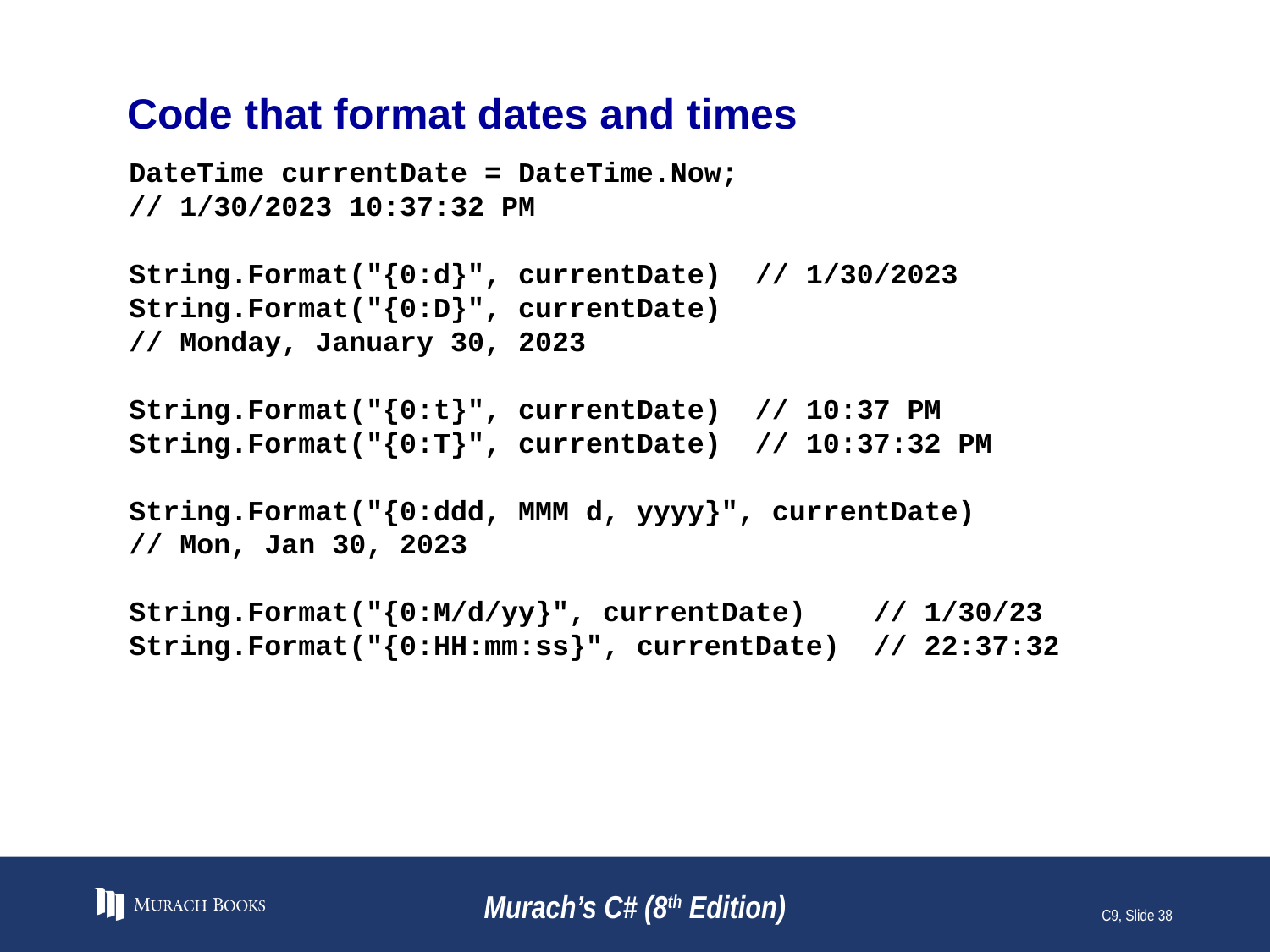

# Code that format dates and times
DateTime currentDate = DateTime.Now;
// 1/30/2023 10:37:32 PM

String.Format("{0:d}", currentDate)  // 1/30/2023
String.Format("{0:D}", currentDate)
// Monday, January 30, 2023

String.Format("{0:t}", currentDate)  // 10:37 PM
String.Format("{0:T}", currentDate)  // 10:37:32 PM

String.Format("{0:ddd, MMM d, yyyy}", currentDate)
// Mon, Jan 30, 2023

String.Format("{0:M/d/yy}", currentDate)    // 1/30/23
String.Format("{0:HH:mm:ss}", currentDate)  // 22:37:32

Murach’s C# (8th Edition)

C9, Slide 38